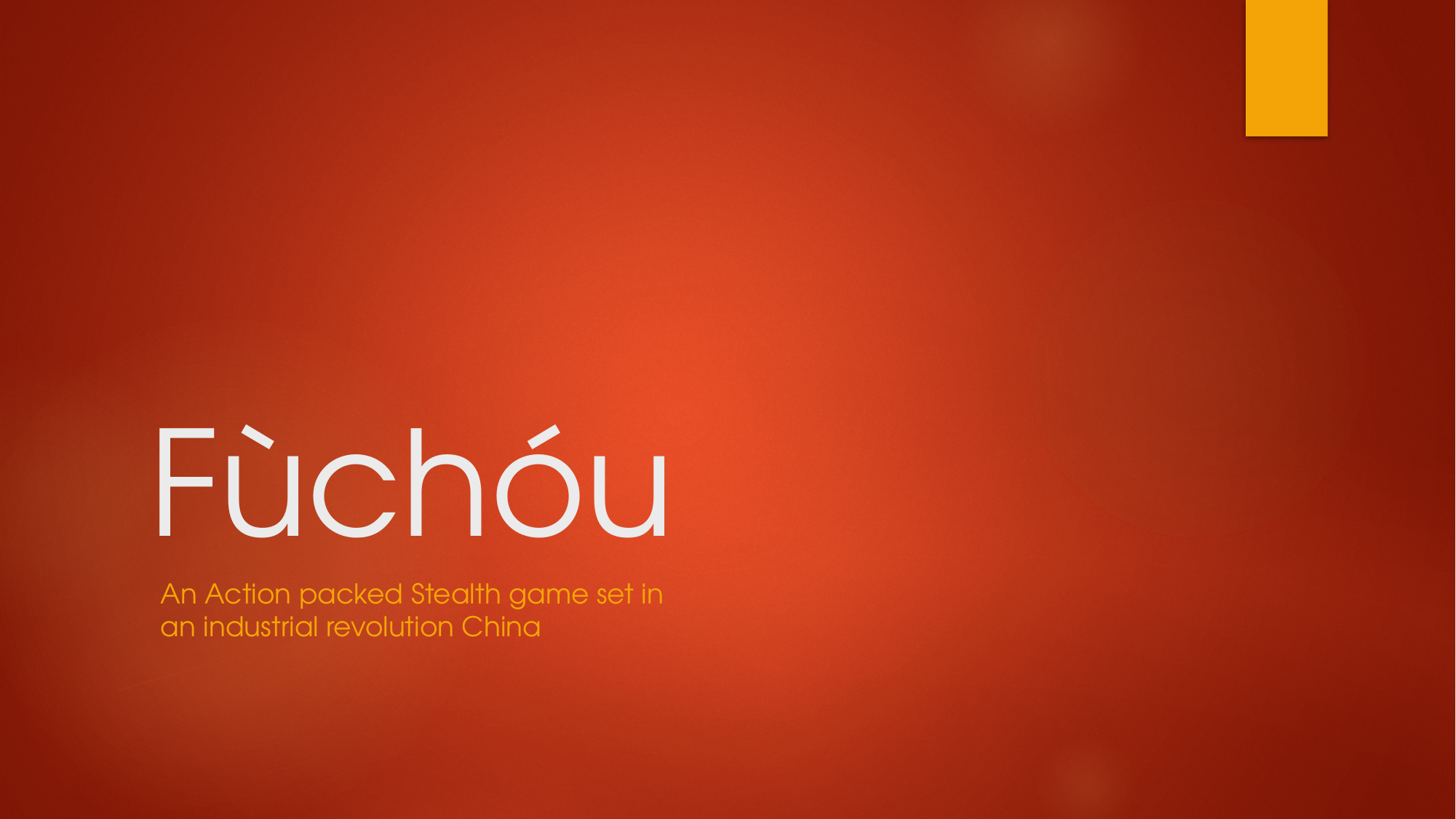

# Fùchóu
An Action packed Stealth game set in
an industrial revolution China